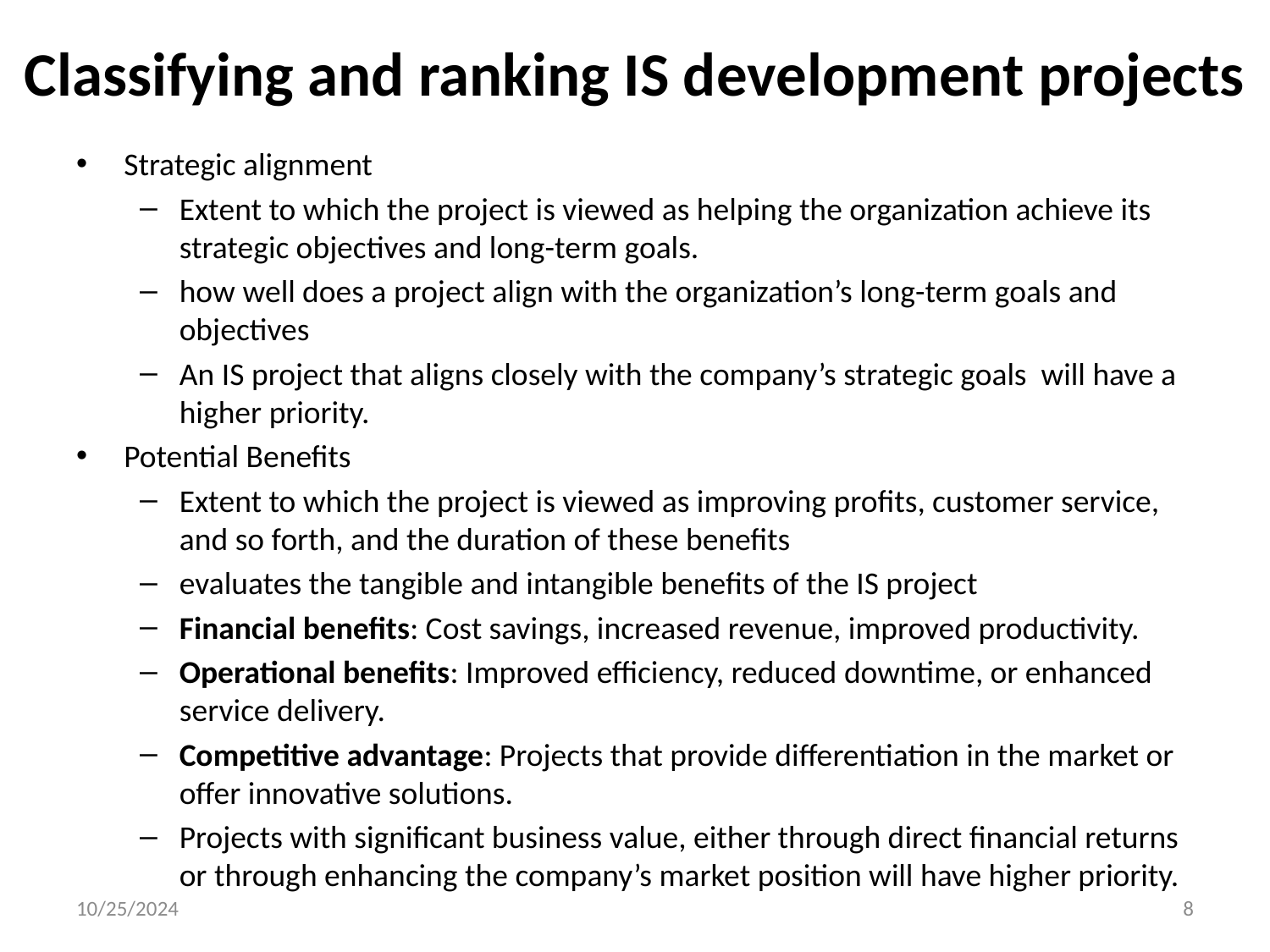

# Classifying and ranking IS development projects
Strategic alignment
Extent to which the project is viewed as helping the organization achieve its strategic objectives and long-term goals.
how well does a project align with the organization’s long-term goals and objectives
An IS project that aligns closely with the company’s strategic goals  will have a higher priority.
Potential Benefits
Extent to which the project is viewed as improving profits, customer service, and so forth, and the duration of these benefits
evaluates the tangible and intangible benefits of the IS project
Financial benefits: Cost savings, increased revenue, improved productivity.
Operational benefits: Improved efficiency, reduced downtime, or enhanced service delivery.
Competitive advantage: Projects that provide differentiation in the market or offer innovative solutions.
Projects with significant business value, either through direct financial returns or through enhancing the company’s market position will have higher priority.

10/25/2024
8